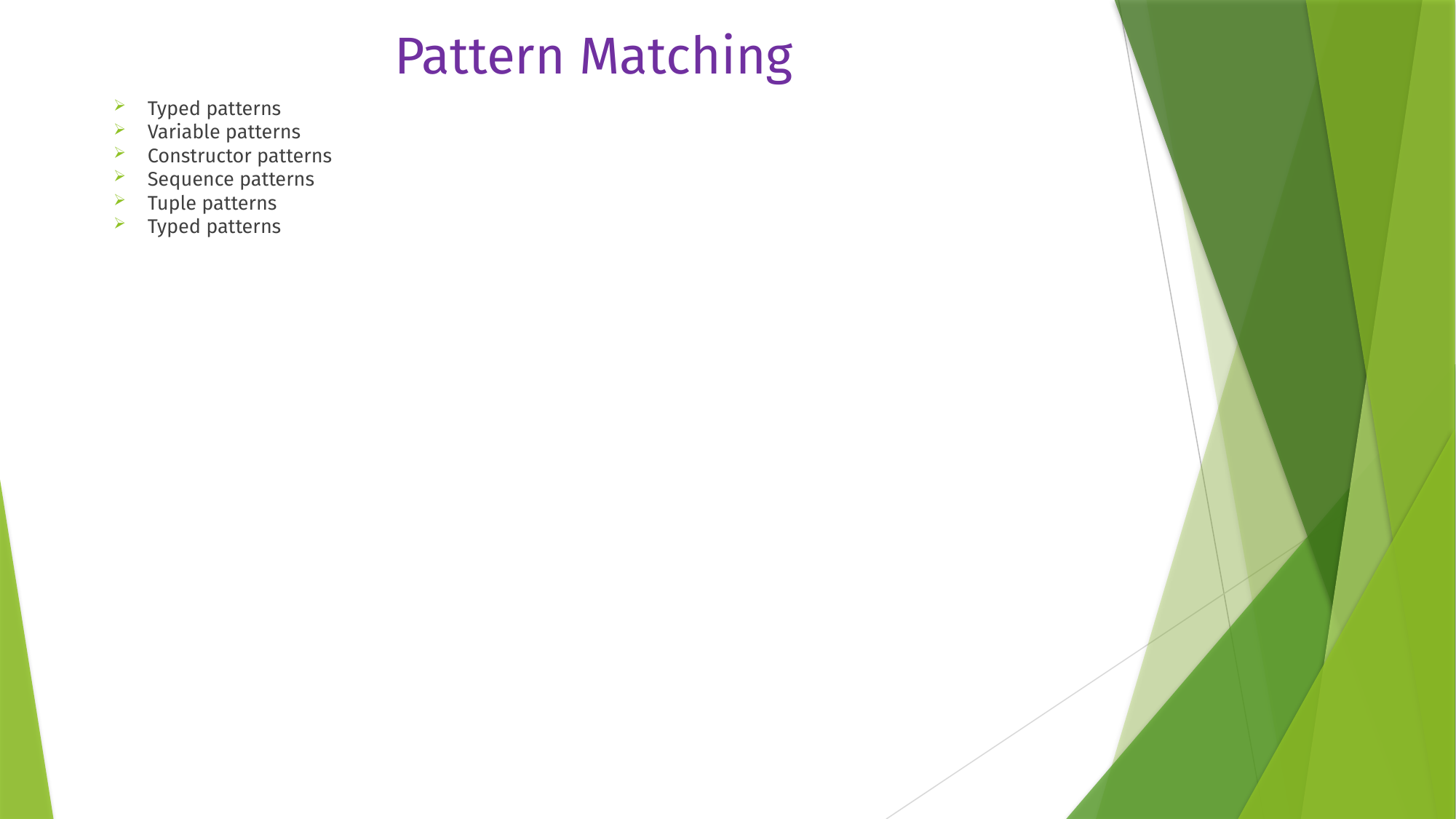

# Pattern Matching
Typed patterns
Variable patterns
Constructor patterns
Sequence patterns
Tuple patterns
Typed patterns